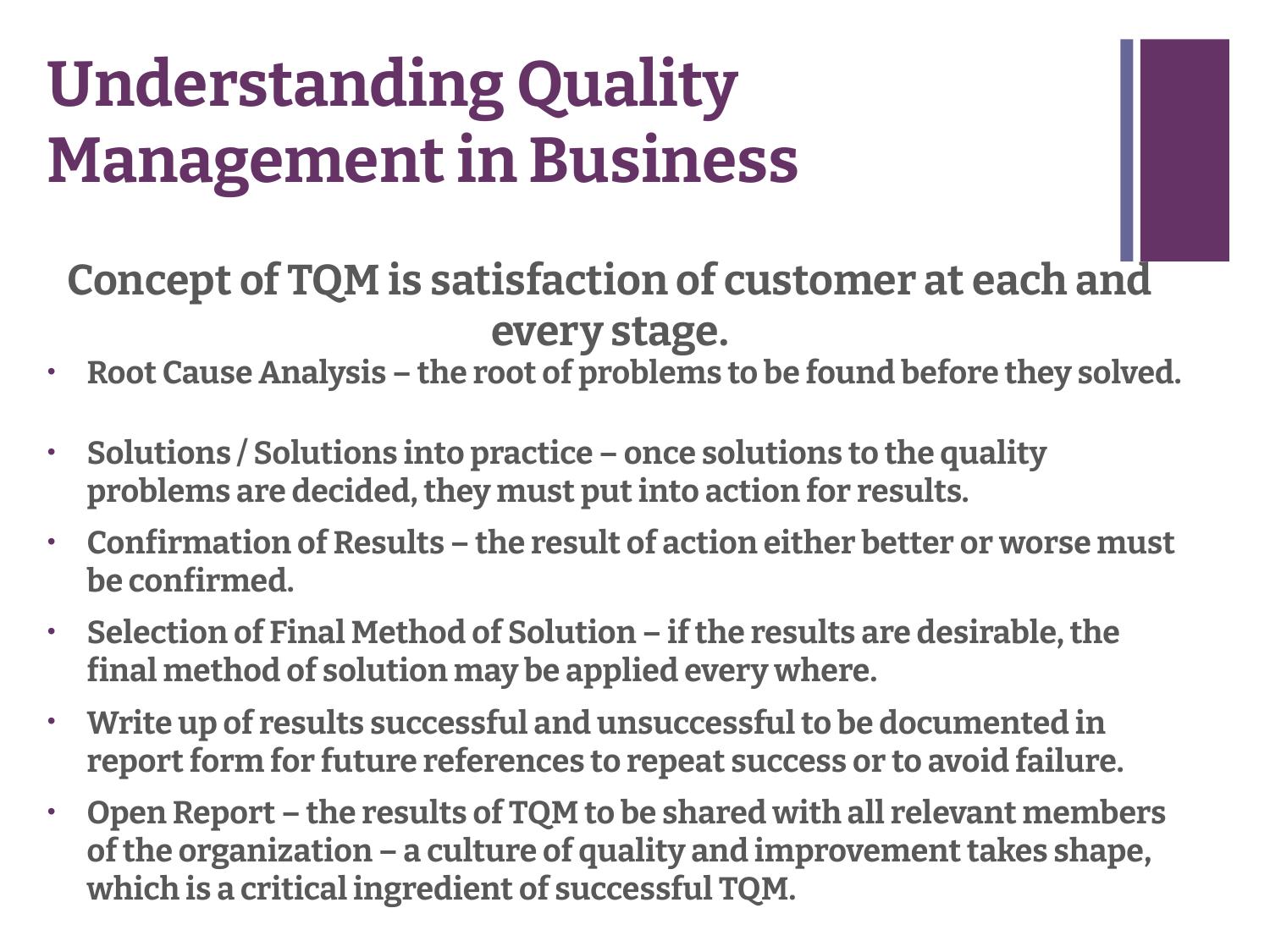

Understanding Quality Management in Business
Concept of TQM is satisfaction of customer at each and every stage.
Root Cause Analysis – the root of problems to be found before they solved.
Solutions / Solutions into practice – once solutions to the quality problems are decided, they must put into action for results.
Confirmation of Results – the result of action either better or worse must be confirmed.
Selection of Final Method of Solution – if the results are desirable, the final method of solution may be applied every where.
Write up of results successful and unsuccessful to be documented in report form for future references to repeat success or to avoid failure.
Open Report – the results of TQM to be shared with all relevant members of the organization – a culture of quality and improvement takes shape, which is a critical ingredient of successful TQM.